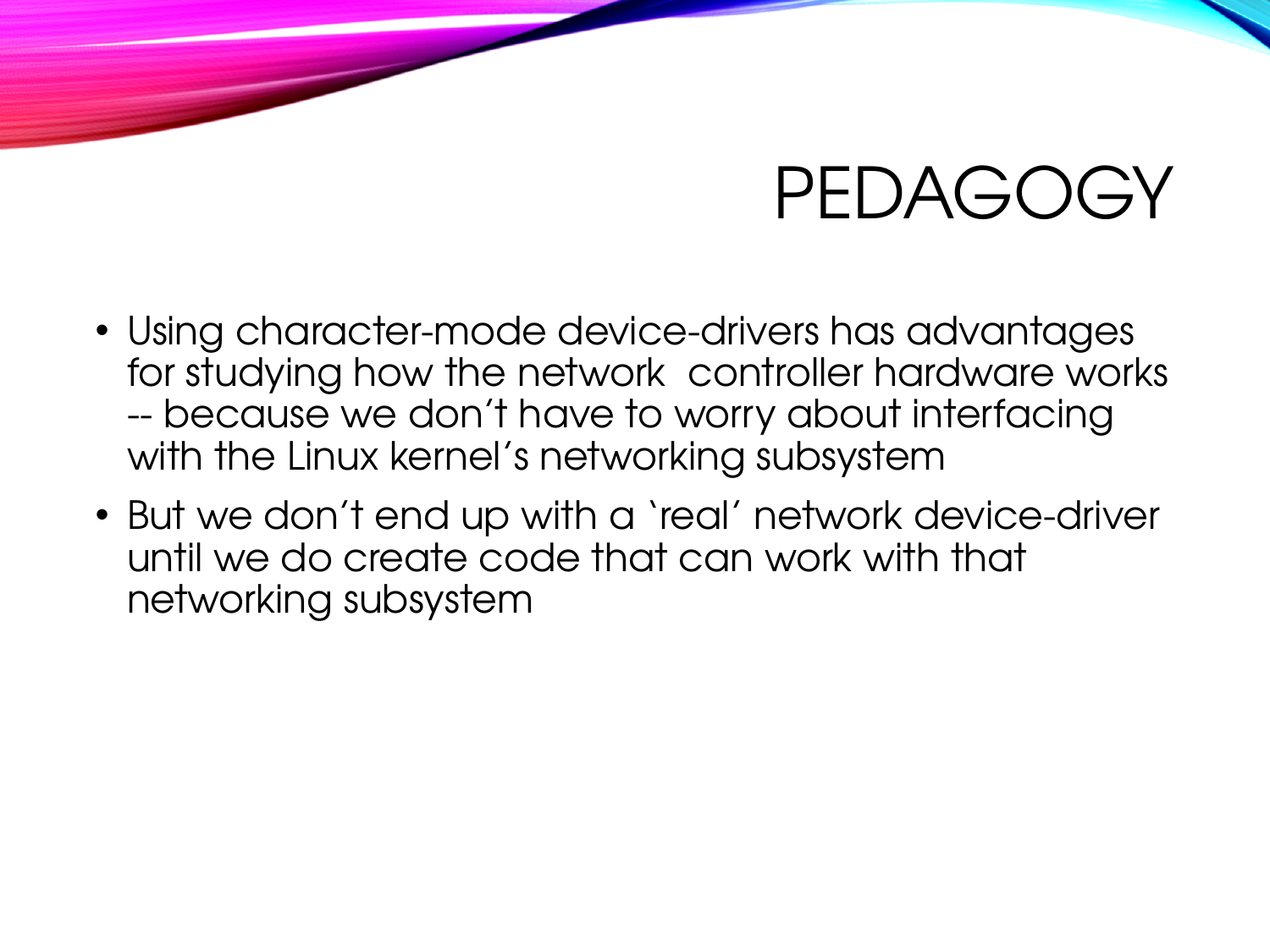

# Pedagogy
Using character-mode device-drivers has advantages for studying how the network  controller hardware works -- because we don’t have to worry about interfacing with the Linux kernel’s networking subsystem
But we don’t end up with a ‘real’ network device-driver until we do create code that can work with that networking subsystem